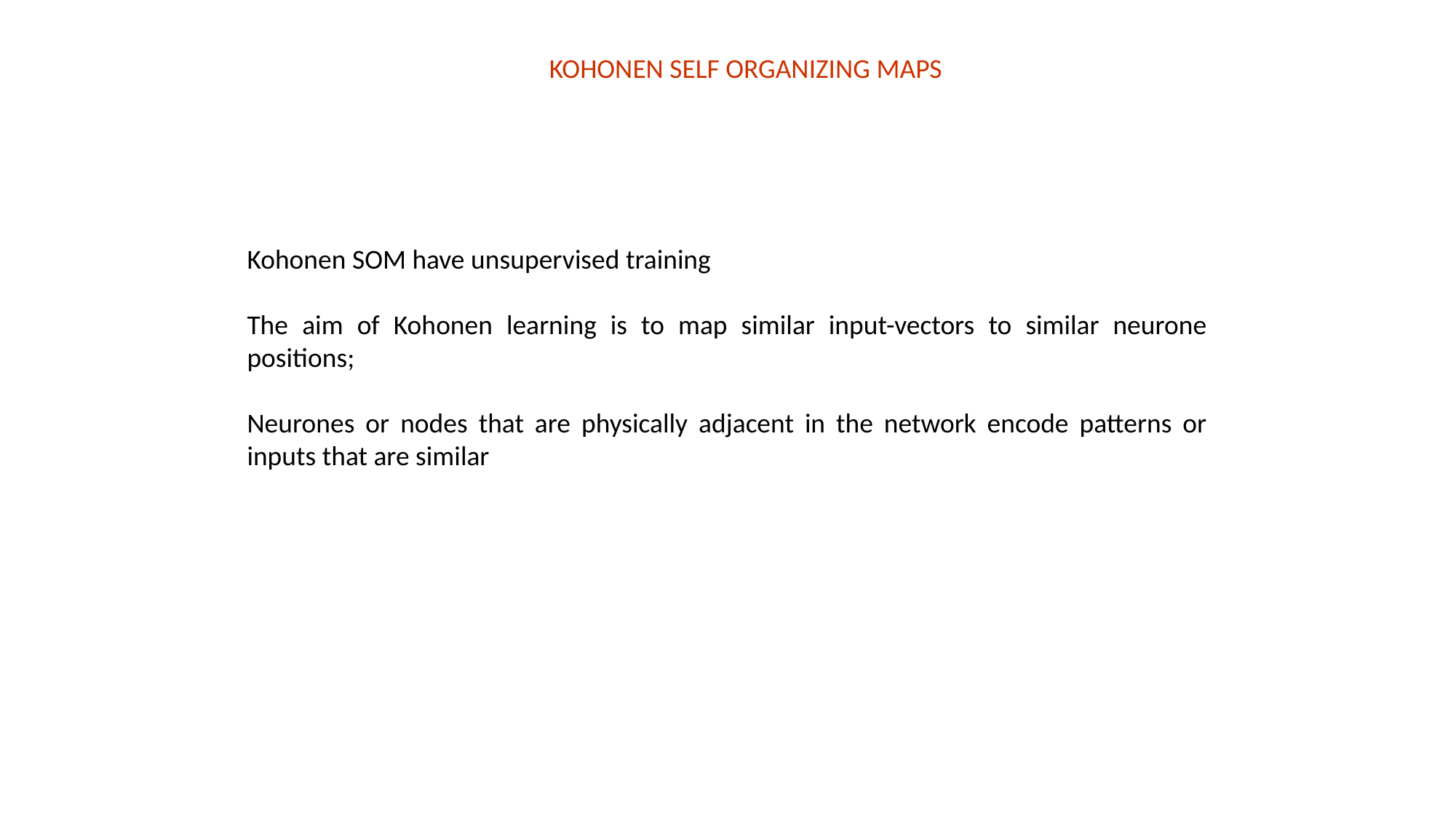

KOHONEN SELF ORGANIZING MAPS
Kohonen SOM have unsupervised training

The aim of Kohonen learning is to map similar input-vectors to similar neurone positions;

Neurones or nodes that are physically adjacent in the network encode patterns or inputs that are similar